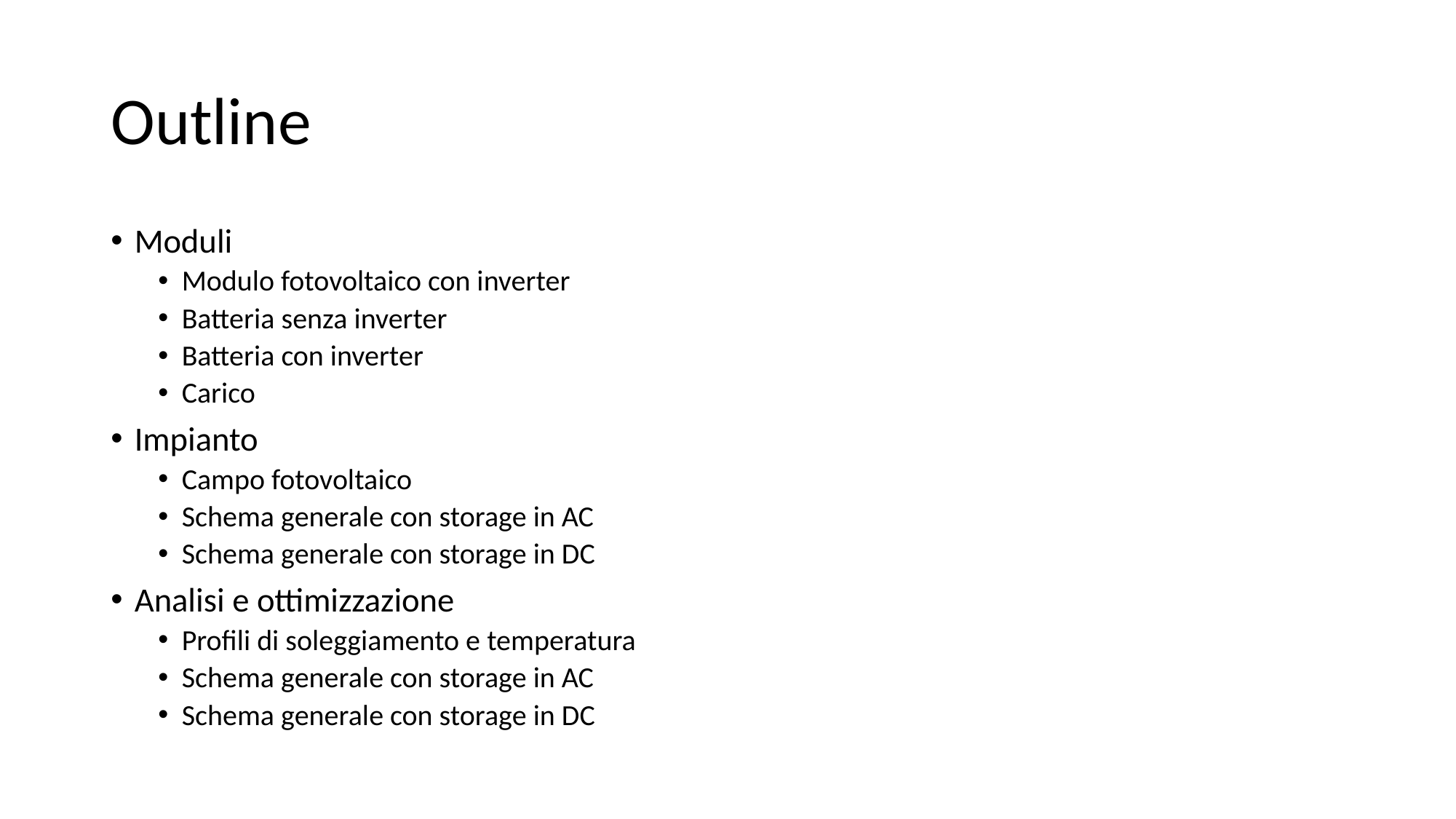

# Outline
Moduli
Modulo fotovoltaico con inverter
Batteria senza inverter
Batteria con inverter
Carico
Impianto
Campo fotovoltaico
Schema generale con storage in AC
Schema generale con storage in DC
Analisi e ottimizzazione
Profili di soleggiamento e temperatura
Schema generale con storage in AC
Schema generale con storage in DC